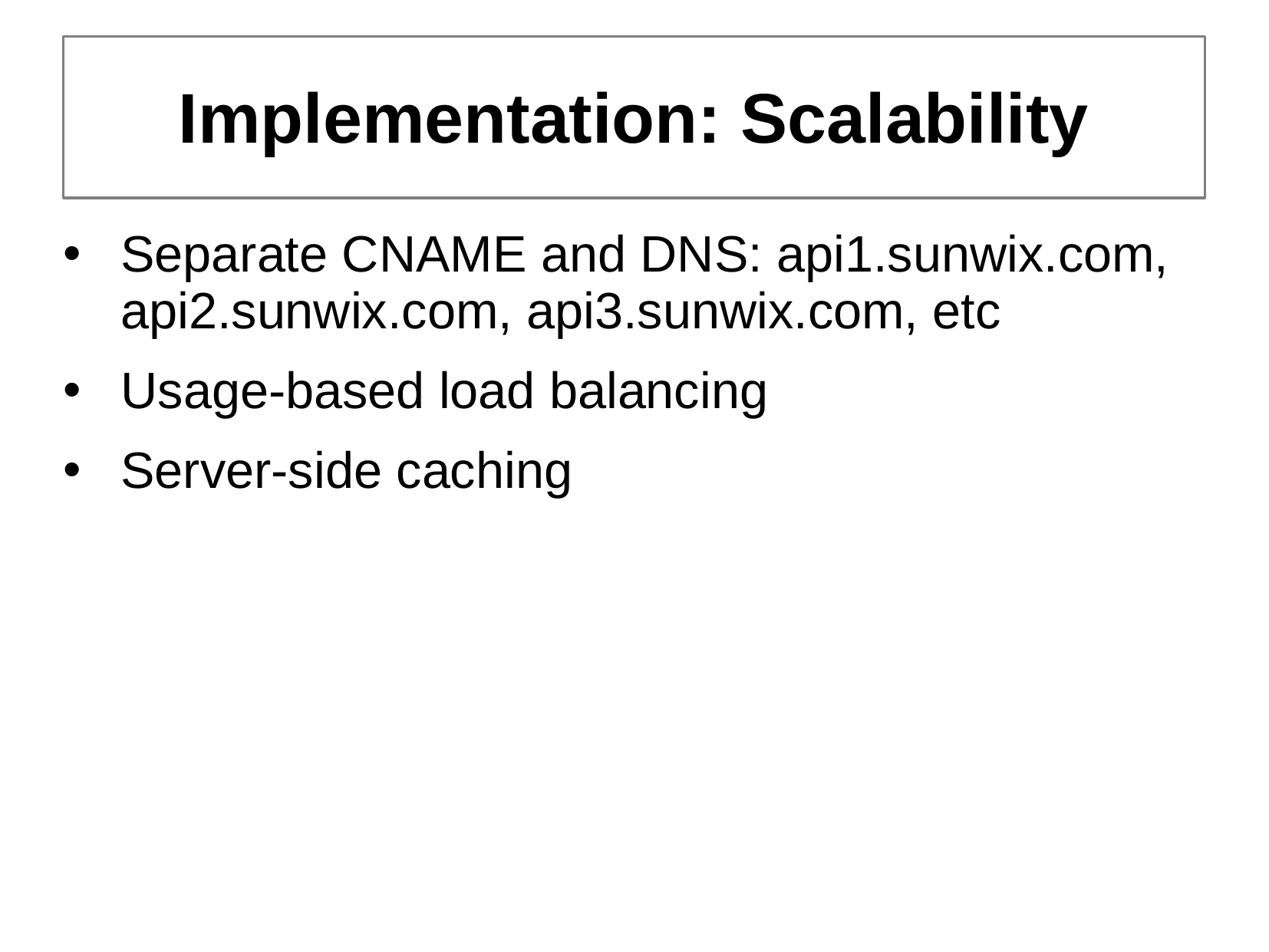

# Implementation: Scalability
Separate CNAME and DNS: api1.sunwix.com, api2.sunwix.com, api3.sunwix.com, etc
Usage-based load balancing
Server-side caching